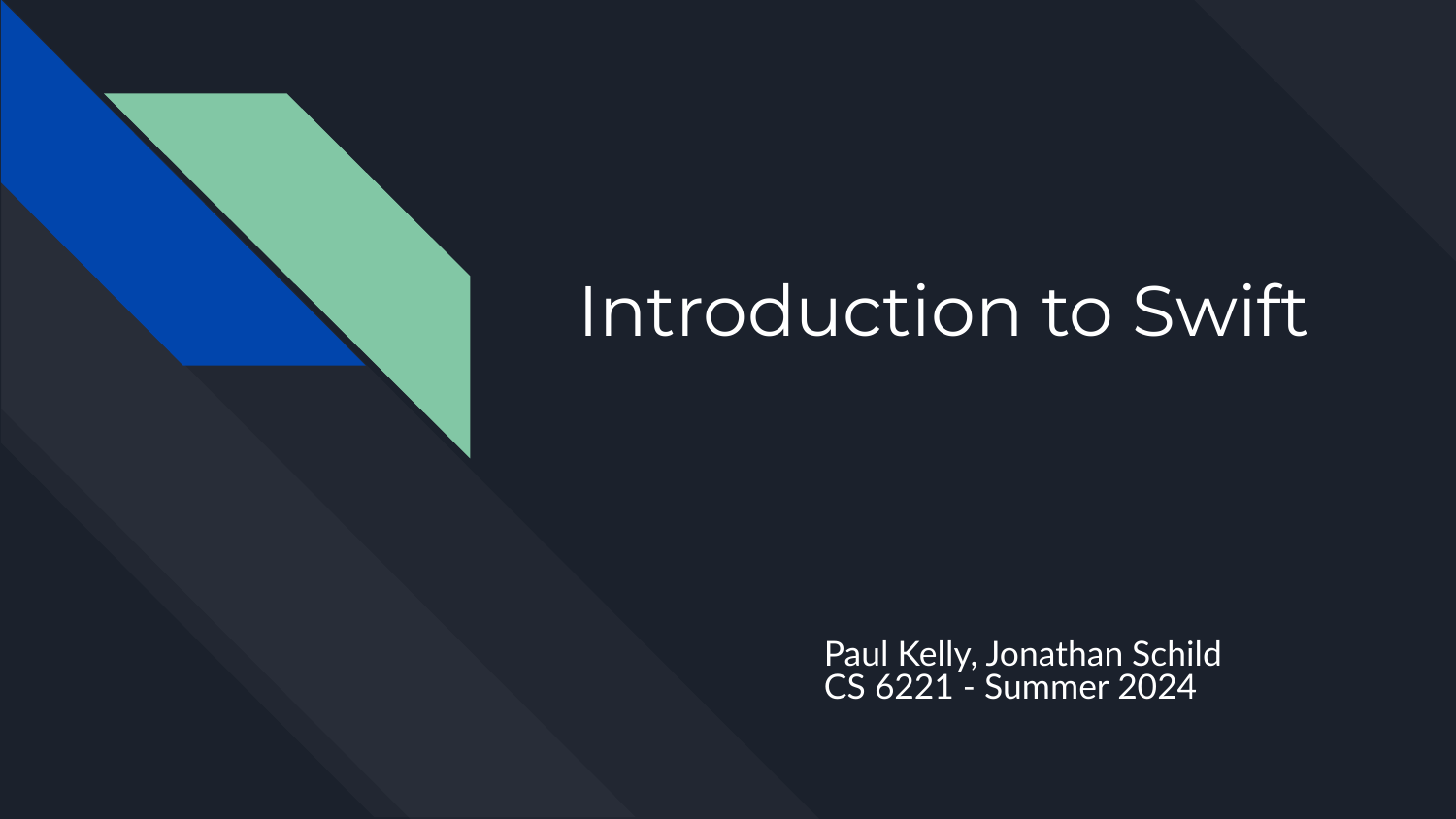

# Introduction to Swift
Paul Kelly, Jonathan Schild
CS 6221 - Summer 2024